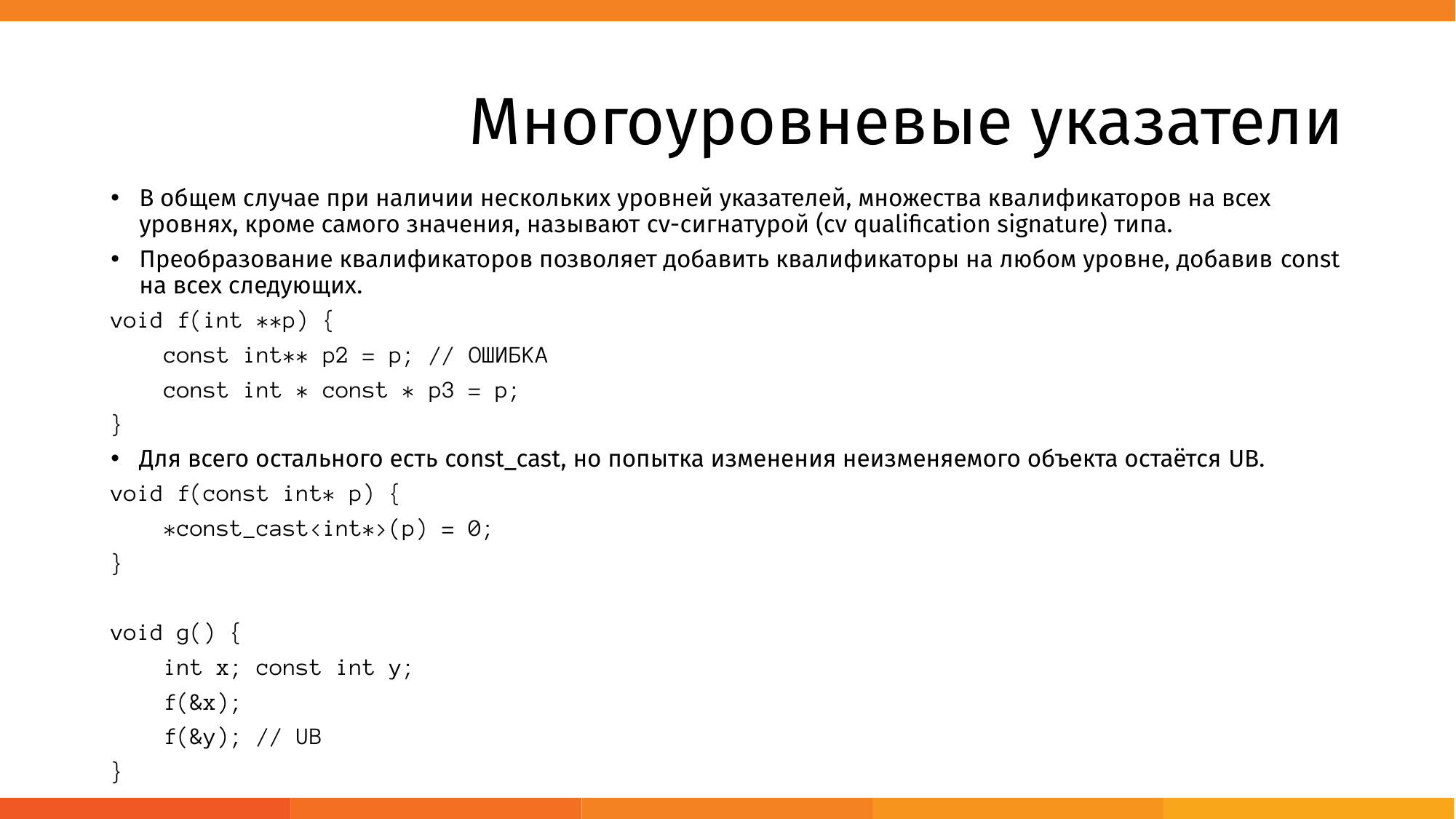

# Многоуровневые указатели
В общем случае при наличии нескольких уровней указателей, множества квалификаторов на всех уровнях, кроме самого значения, называют cv-сигнатурой (cv qualification signature) типа.
Преобразование квалификаторов позволяет добавить квалификаторы на любом уровне, добавив const на всех следующих.
void f(int **p) {
    const int** p2 = p; // ОШИБКА
    const int * const * p3 = p;
}
Для всего остального есть const_cast, но попытка изменения неизменяемого объекта остаётся UB.
void f(const int* p) {
    *const_cast<int*>(p) = 0;
}

void g() {
    int x; const int y;
    f(&x);
    f(&y); // UB
}